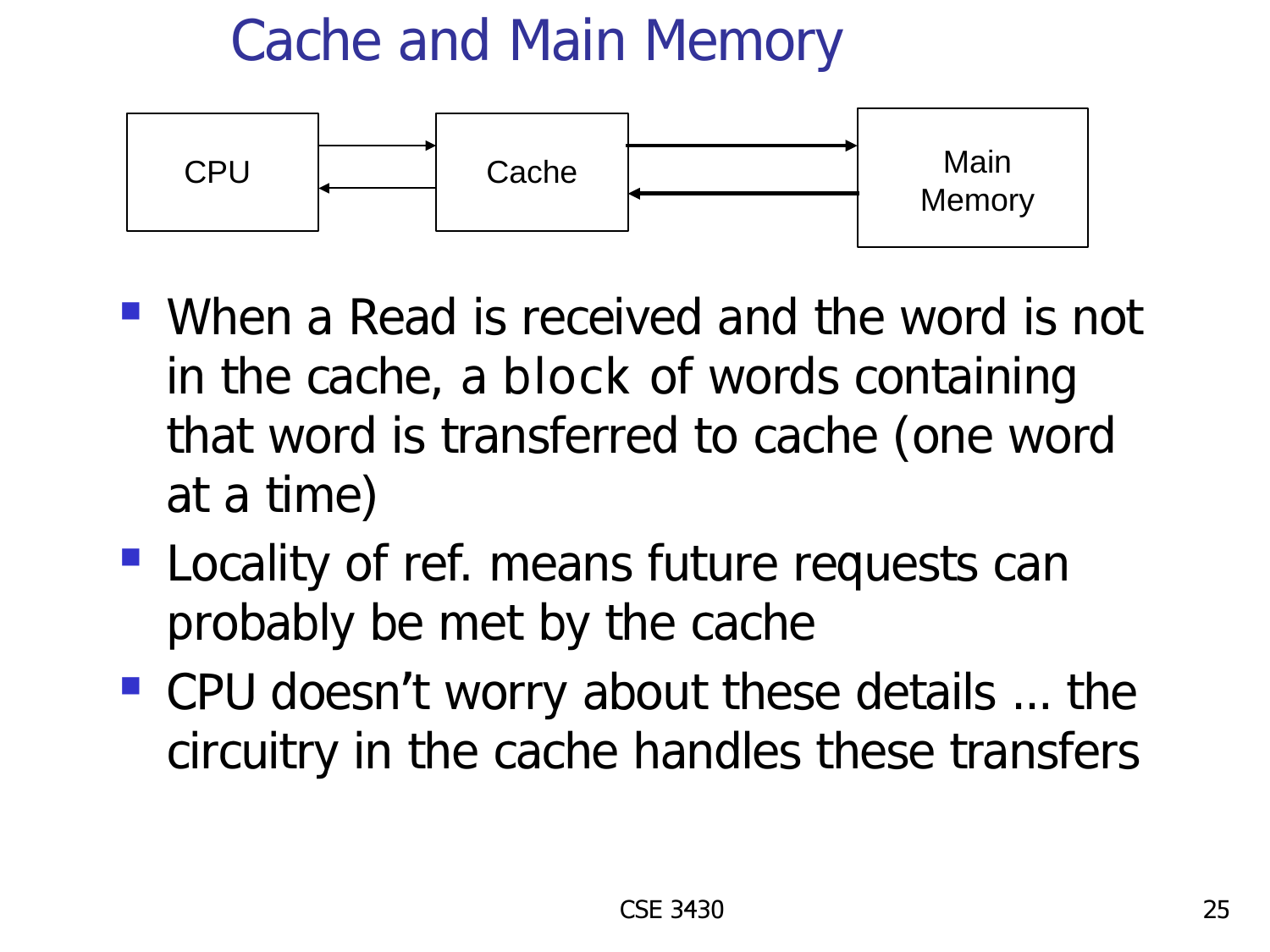

# Cache and Main Memory

Main
Memory
CPU
Cache
When a Read is received and the word is not in the cache, a block of words containing that word is transferred to cache (one word at a time)
Locality of ref. means future requests can probably be met by the cache
CPU doesn’t worry about these details … the circuitry in the cache handles these transfers
CSE 3430
25